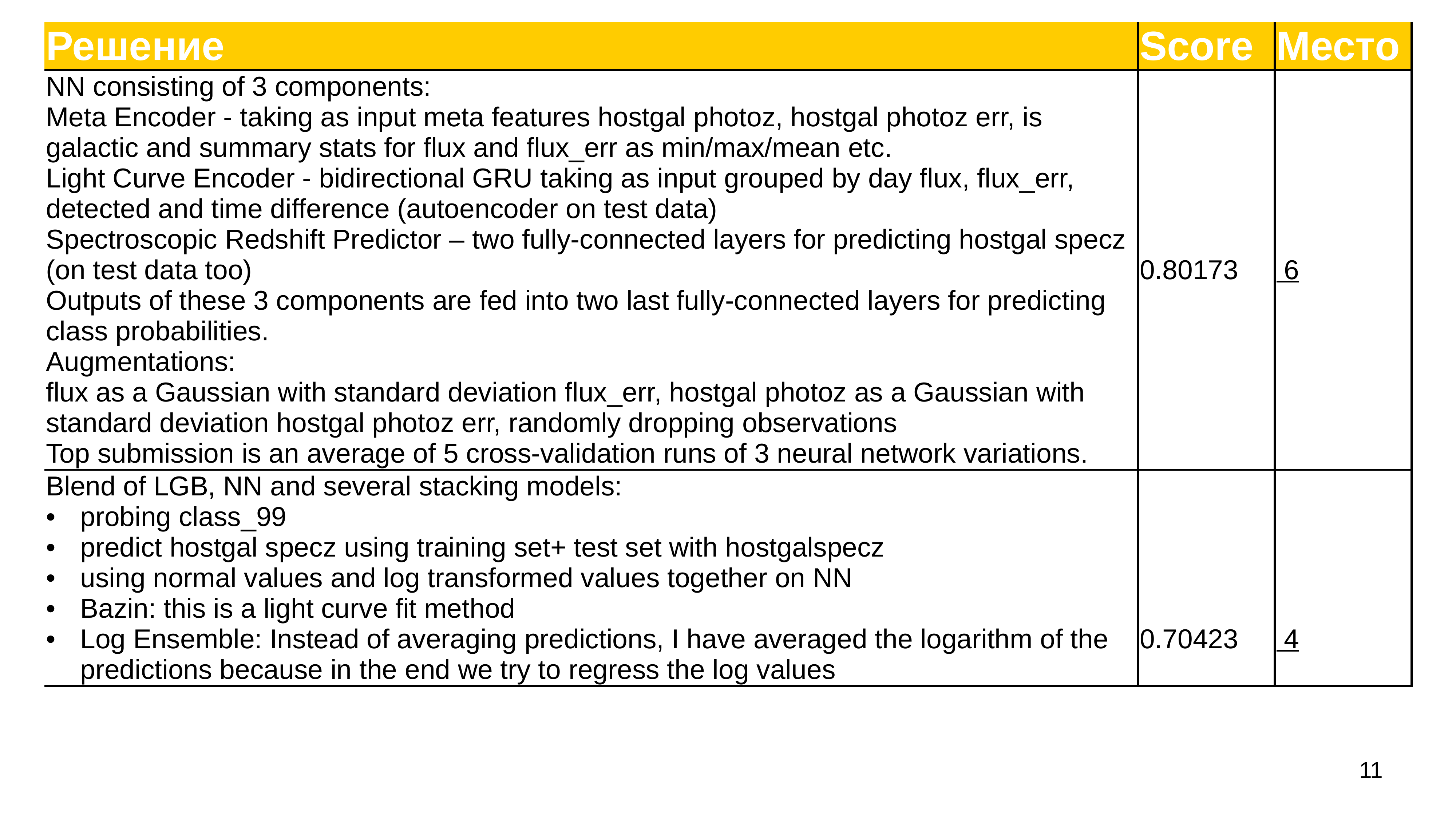

| Решение | Score | Место |
| --- | --- | --- |
| NN consisting of 3 components: Meta Encoder - taking as input meta features hostgal photoz, hostgal photoz err, is galactic and summary stats for flux and flux\_err as min/max/mean etc. Light Curve Encoder - bidirectional GRU taking as input grouped by day flux, flux\_err, detected and time difference (autoencoder on test data) Spectroscopic Redshift Predictor – two fully-connected layers for predicting hostgal specz (on test data too) Outputs of these 3 components are fed into two last fully-connected layers for predicting class probabilities. Augmentations: flux as a Gaussian with standard deviation flux\_err, hostgal photoz as a Gaussian with standard deviation hostgal photoz err, randomly dropping observations Top submission is an average of 5 cross-validation runs of 3 neural network variations. | 0.80173 | 6 |
| Blend of LGB, NN and several stacking models: probing class\_99 predict hostgal specz using training set+ test set with hostgalspecz using normal values and log transformed values together on NN Bazin: this is a light curve fit method Log Ensemble: Instead of averaging predictions, I have averaged the logarithm of the predictions because in the end we try to regress the log values | 0.70423 | 4 |
11